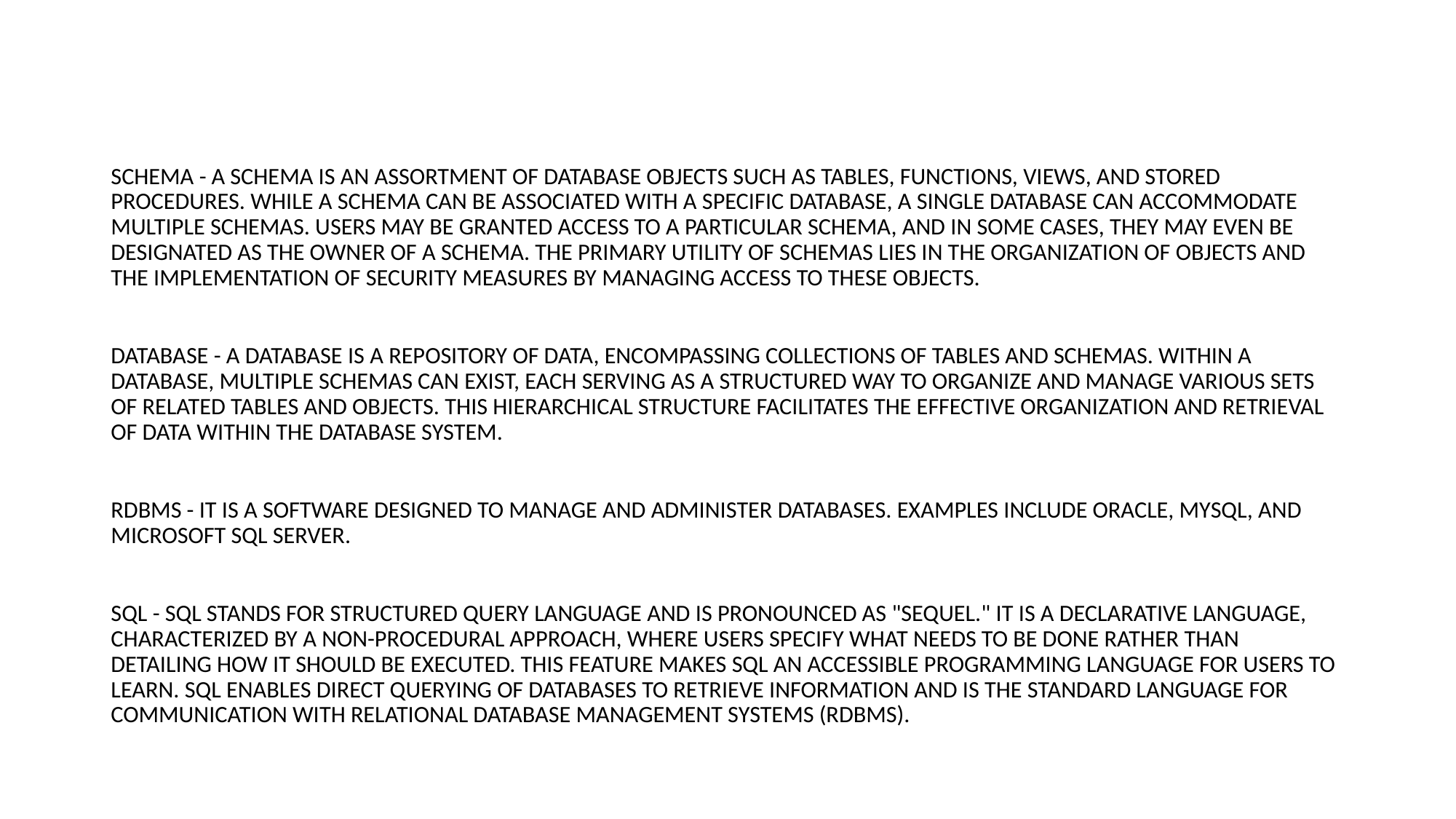

Schema - A schema is an assortment of database objects such as tables, functions, views, and stored procedures. While a schema can be associated with a specific database, a single database can accommodate multiple schemas. Users may be granted access to a particular schema, and in some cases, they may even be designated as the owner of a schema. The primary utility of schemas lies in the organization of objects and the implementation of security measures by managing access to these objects.

Database - A database is a repository of data, encompassing collections of tables and schemas. Within a database, multiple schemas can exist, each serving as a structured way to organize and manage various sets of related tables and objects. This hierarchical structure facilitates the effective organization and retrieval of data within the database system.

RDBMS - It is a software designed to manage and administer databases. Examples include Oracle, MySQL, and Microsoft SQL Server.

SQL - SQL stands for Structured Query Language and is pronounced as "Sequel." It is a declarative language, characterized by a non-procedural approach, where users specify what needs to be done rather than detailing how it should be executed. This feature makes SQL an accessible programming language for users to learn. SQL enables direct querying of databases to retrieve information and is the standard language for communication with Relational Database Management Systems (RDBMS).